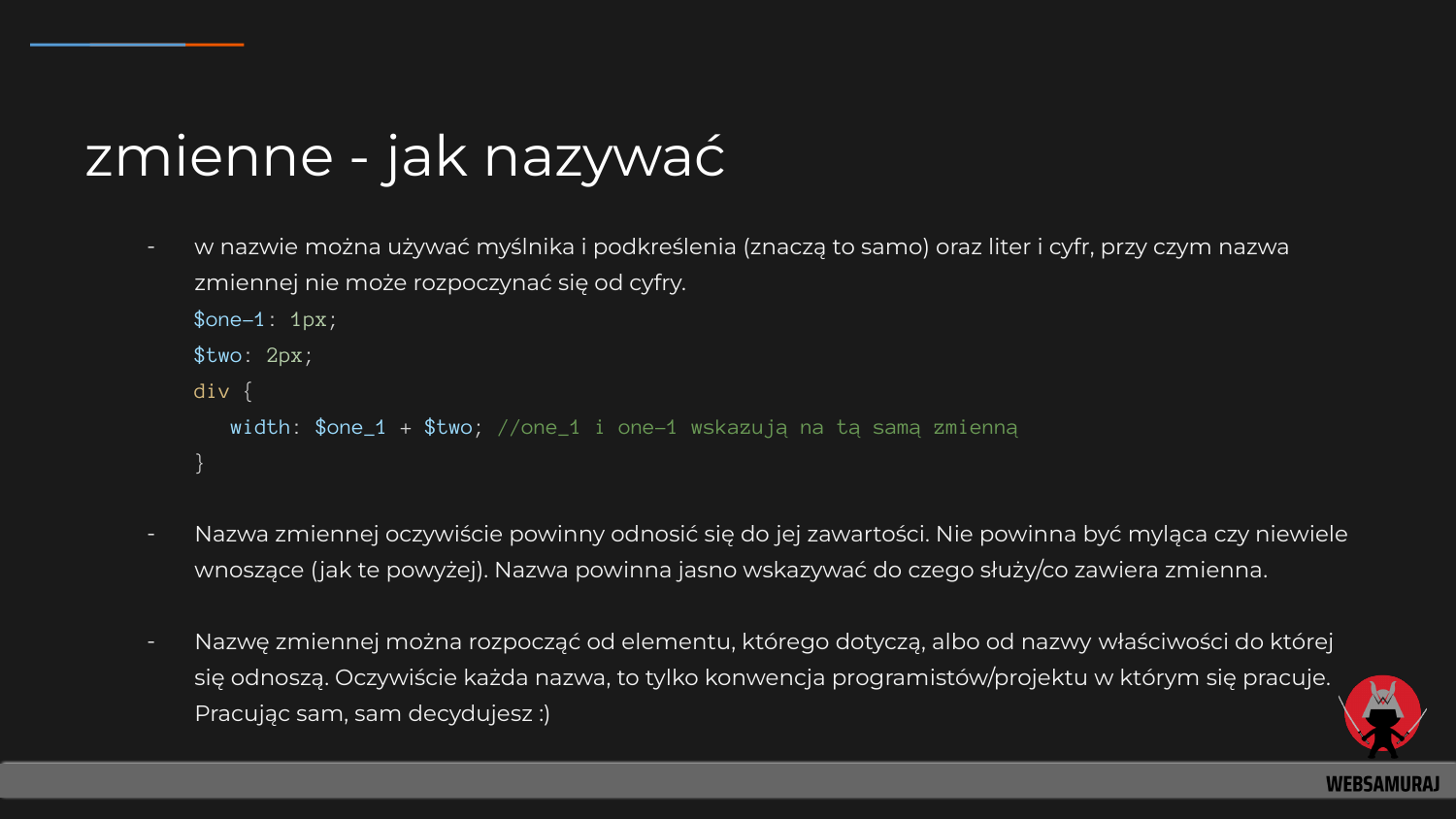

# zmienne - jak nazywać
w nazwie można używać myślnika i podkreślenia (znaczą to samo) oraz liter i cyfr, przy czym nazwa zmiennej nie może rozpoczynać się od cyfry.
$one-1: 1px;
$two: 2px;
div {
   width: $one_1 + $two; //one_1 i one-1 wskazują na tą samą zmienną
}

Nazwa zmiennej oczywiście powinny odnosić się do jej zawartości. Nie powinna być myląca czy niewiele wnoszące (jak te powyżej). Nazwa powinna jasno wskazywać do czego służy/co zawiera zmienna.

Nazwę zmiennej można rozpocząć od elementu, którego dotyczą, albo od nazwy właściwości do której się odnoszą. Oczywiście każda nazwa, to tylko konwencja programistów/projektu w którym się pracuje. Pracując sam, sam decydujesz :)